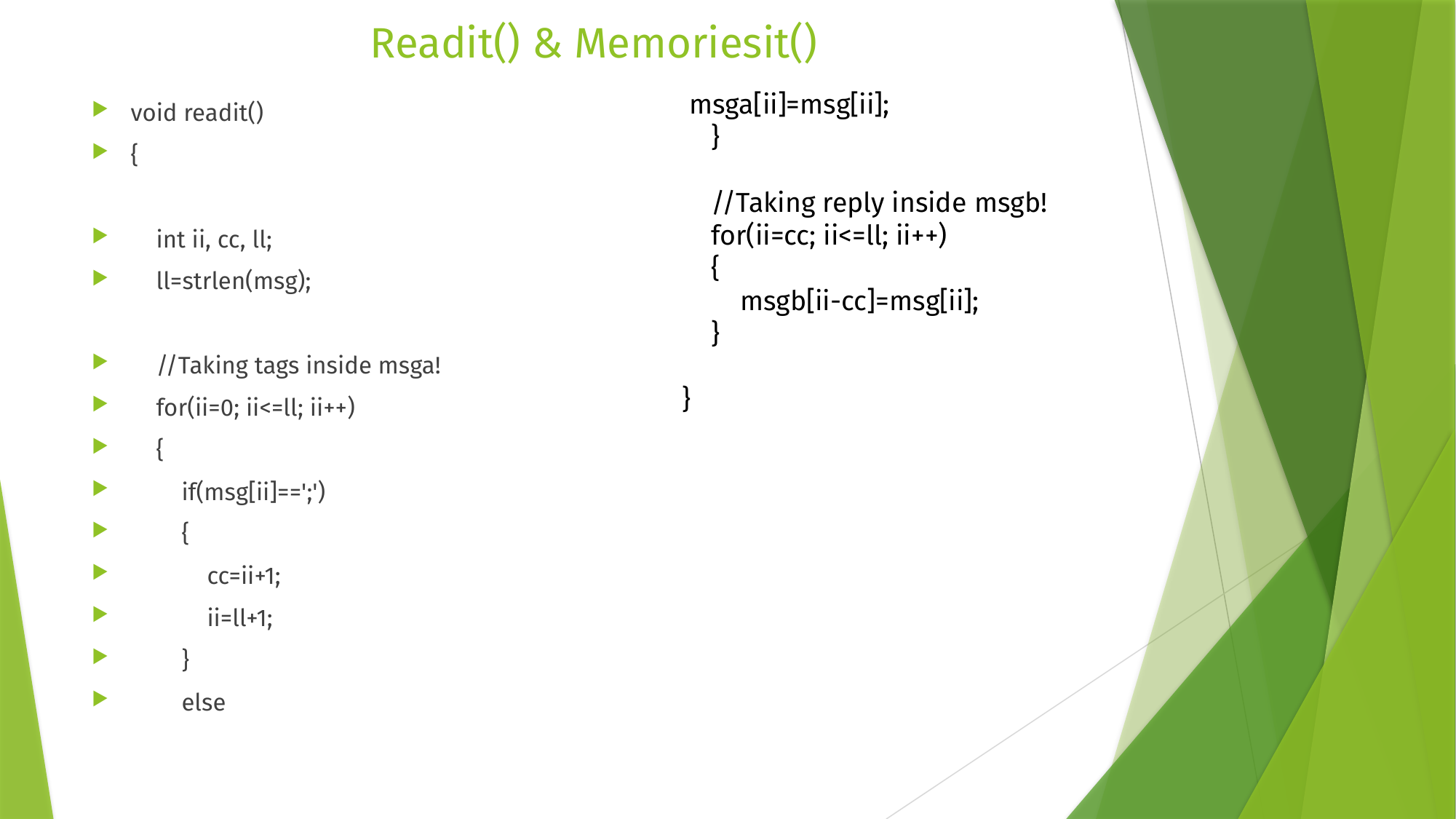

# Readit() & Memoriesit()
 msga[ii]=msg[ii];
    }

    //Taking reply inside msgb!
    for(ii=cc; ii<=ll; ii++)
    {
        msgb[ii-cc]=msg[ii];
    }

}
void readit()
{

    int ii, cc, ll;
    ll=strlen(msg);

    //Taking tags inside msga!
    for(ii=0; ii<=ll; ii++)
    {
        if(msg[ii]==';')
        {
            cc=ii+1;
            ii=ll+1;
        }
        else